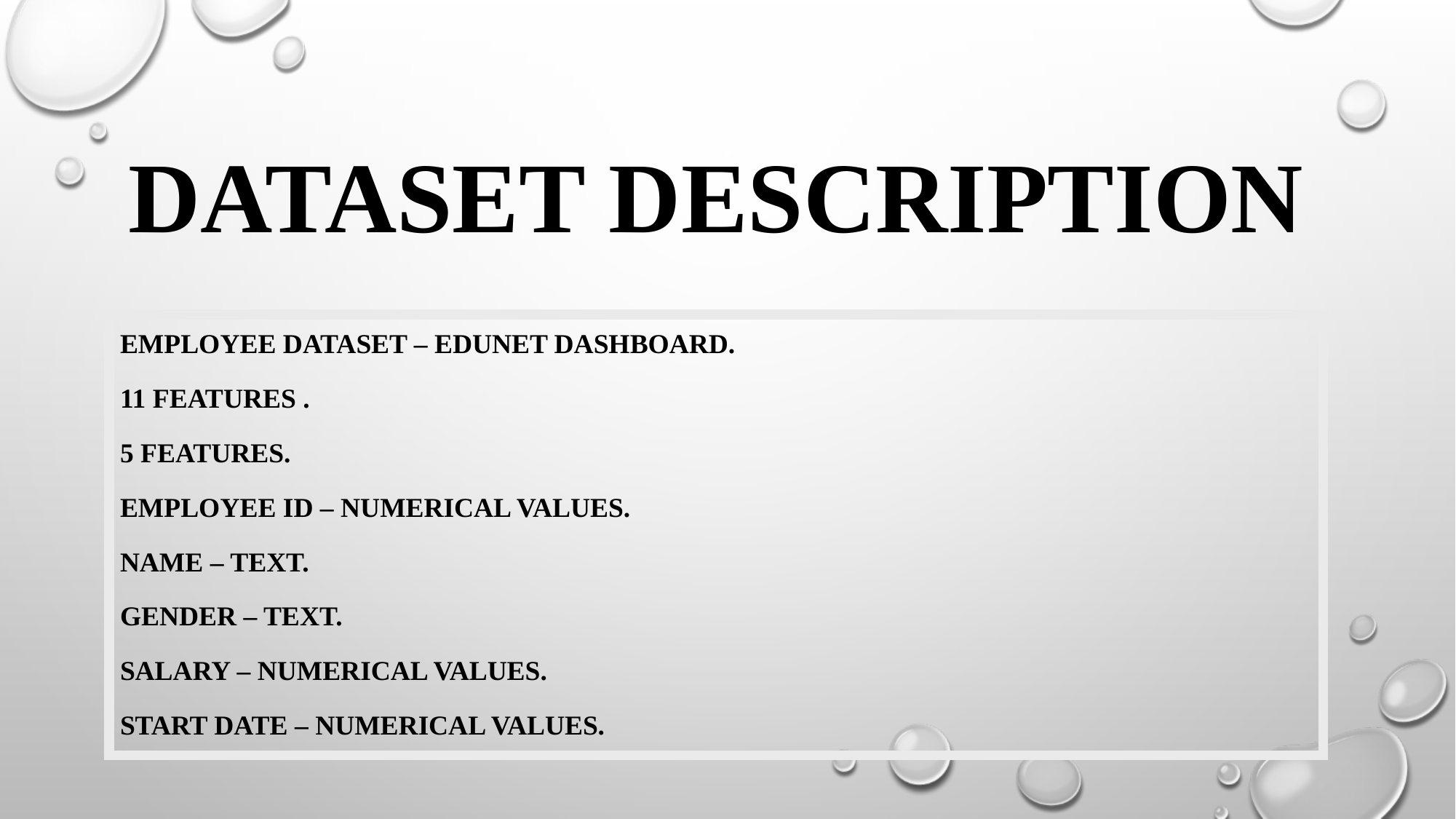

# Dataset Description
Employee Dataset – Edunet Dashboard.
11 Features .
5 Features.
Employee ID – Numerical Values.
Name – Text.
Gender – Text.
Salary – Numerical Values.
Start Date – Numerical Values.